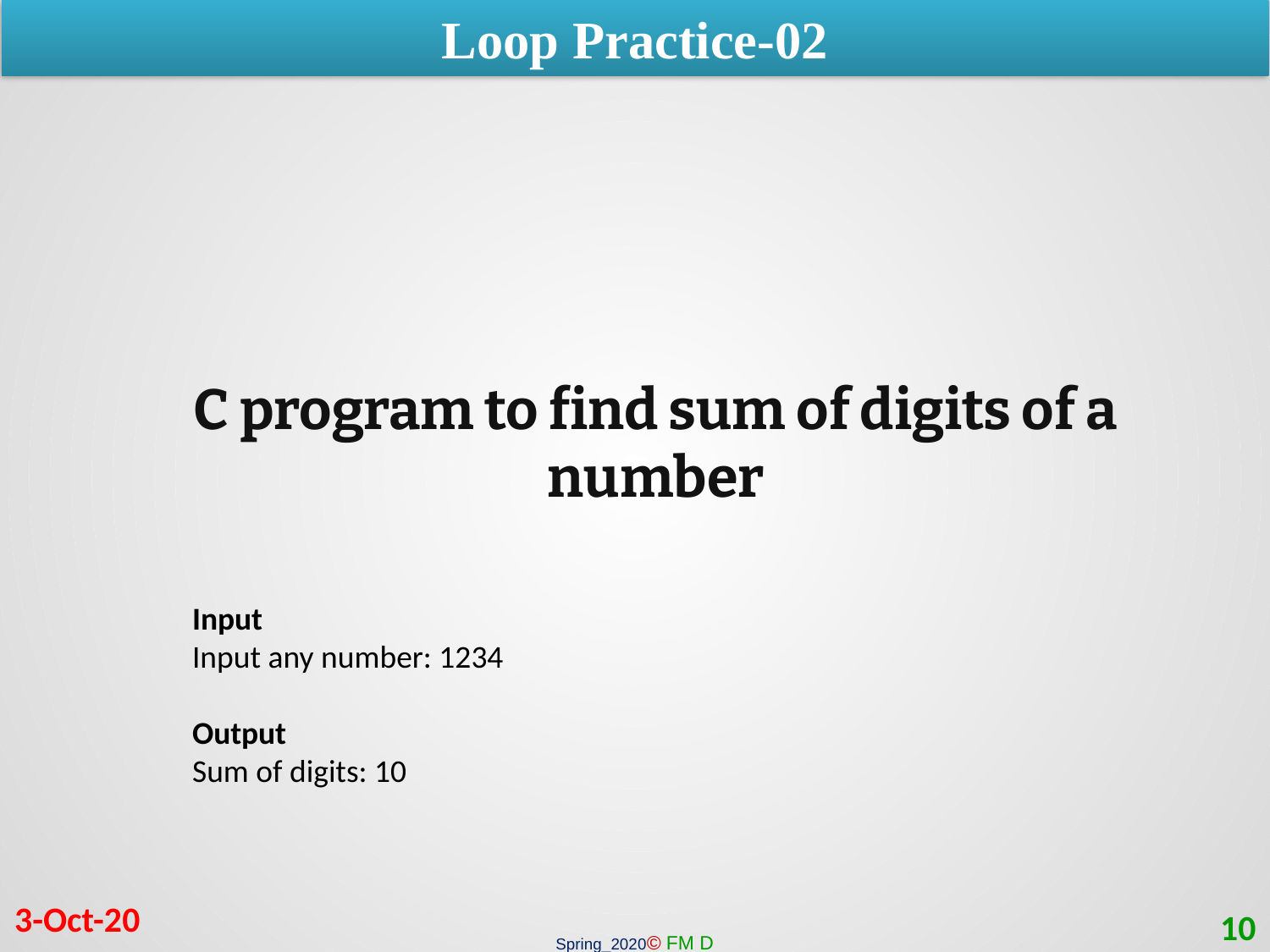

Loop Practice-02

C program to find sum of digits of a number
Input
Input any number: 1234

Output
Sum of digits: 10
3-Oct-20
10